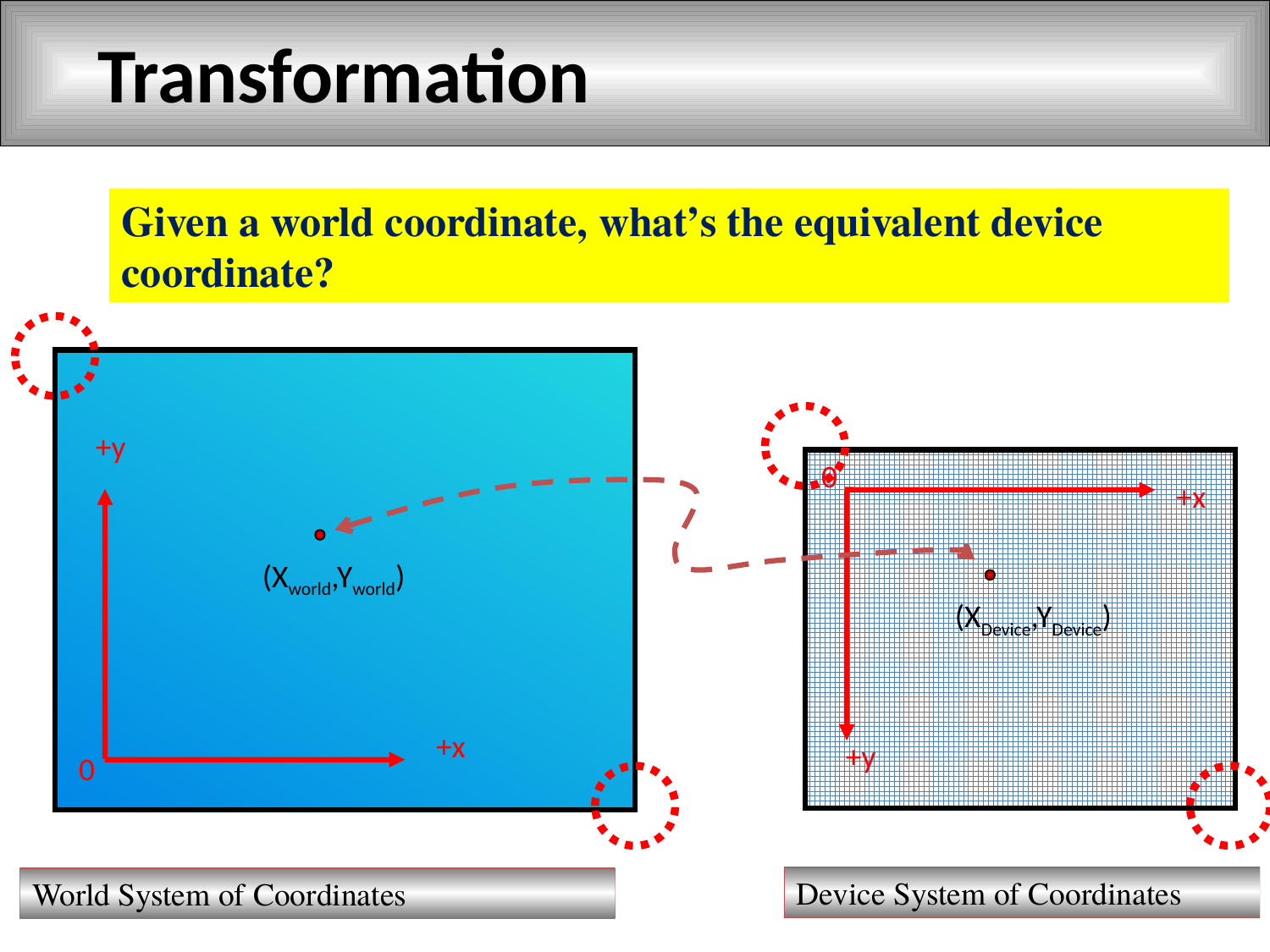

# Transformation
Given a world coordinate, what’s the equivalent device coordinate?

+y

0
+x

(Xworld,Yworld)

(XDevice,YDevice)
+x
+y
0

Device System of Coordinates
World System of Coordinates
28